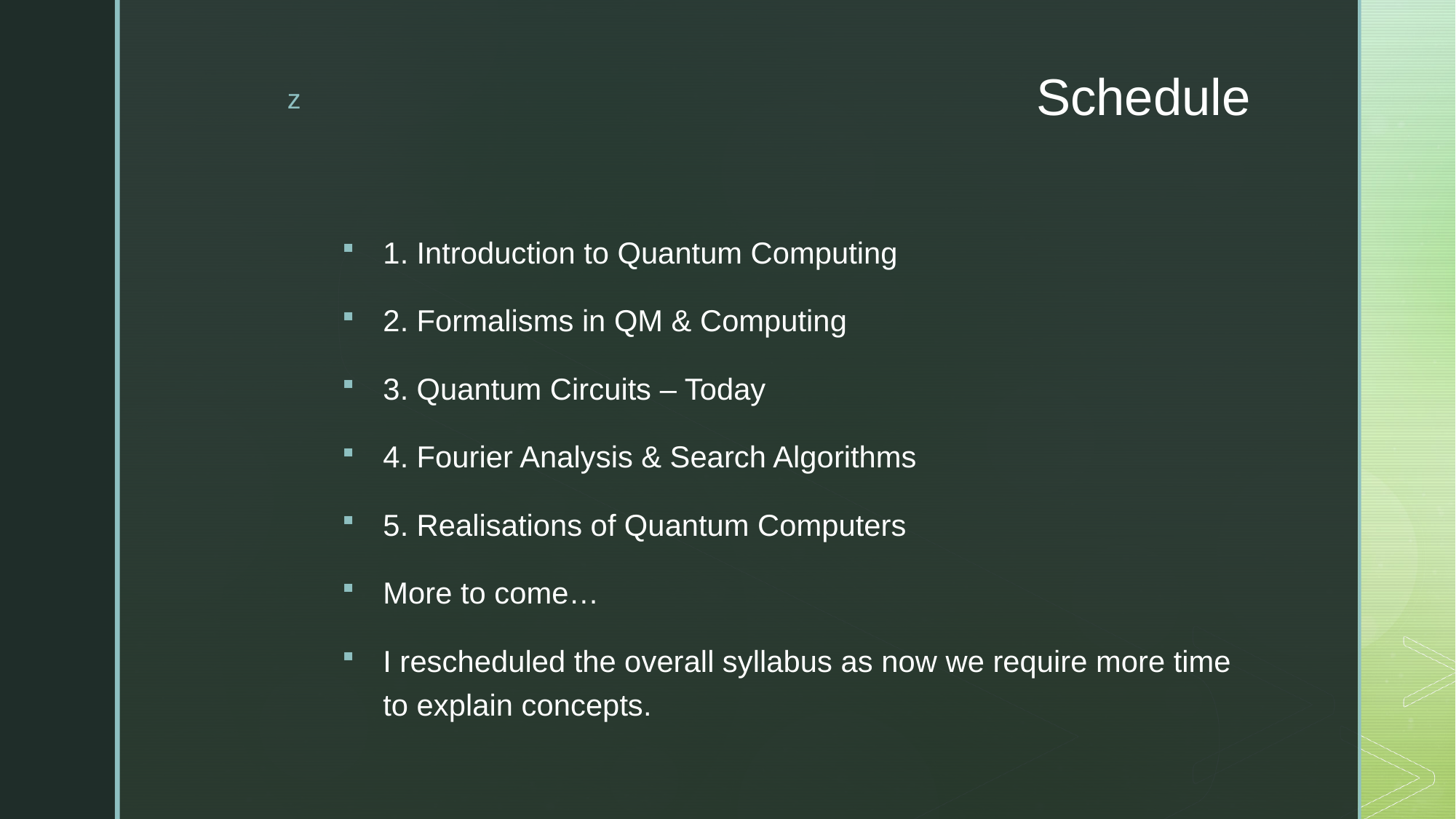

# Schedule
1. Introduction to Quantum Computing
2. Formalisms in QM & Computing
3. Quantum Circuits – Today
4. Fourier Analysis & Search Algorithms
5. Realisations of Quantum Computers
More to come…
I rescheduled the overall syllabus as now we require more time to explain concepts.